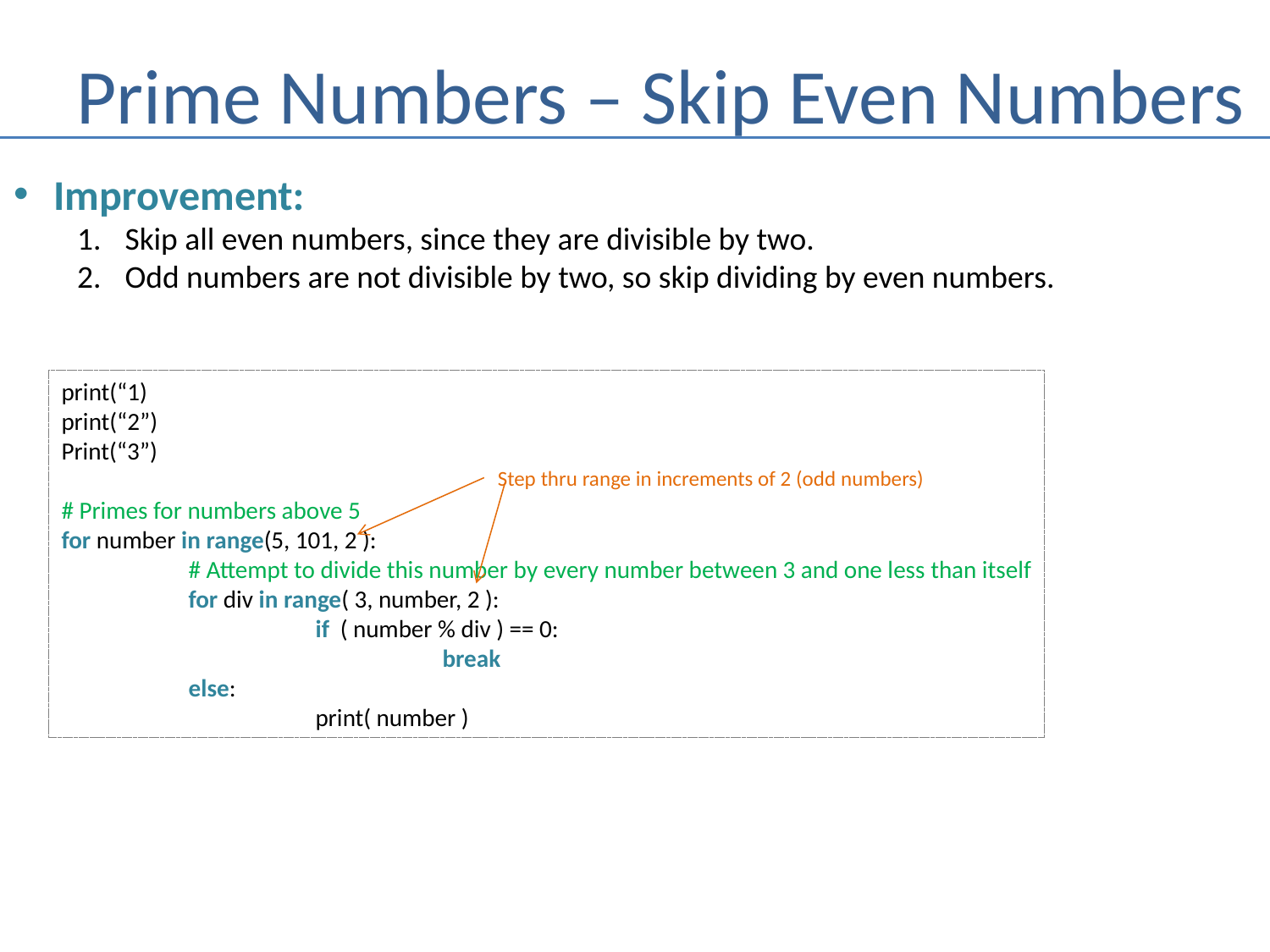

# Prime Numbers – Skip Even Numbers
Improvement:
Skip all even numbers, since they are divisible by two.
Odd numbers are not divisible by two, so skip dividing by even numbers.
print(“1)
print(“2”)
Print(“3”)

# Primes for numbers above 5
for number in range(5, 101, 2 ):
	# Attempt to divide this number by every number between 3 and one less than itself
	for div in range( 3, number, 2 ):
		if  ( number % div ) == 0:
			break
	else:
		print( number )
Step thru range in increments of 2 (odd numbers)